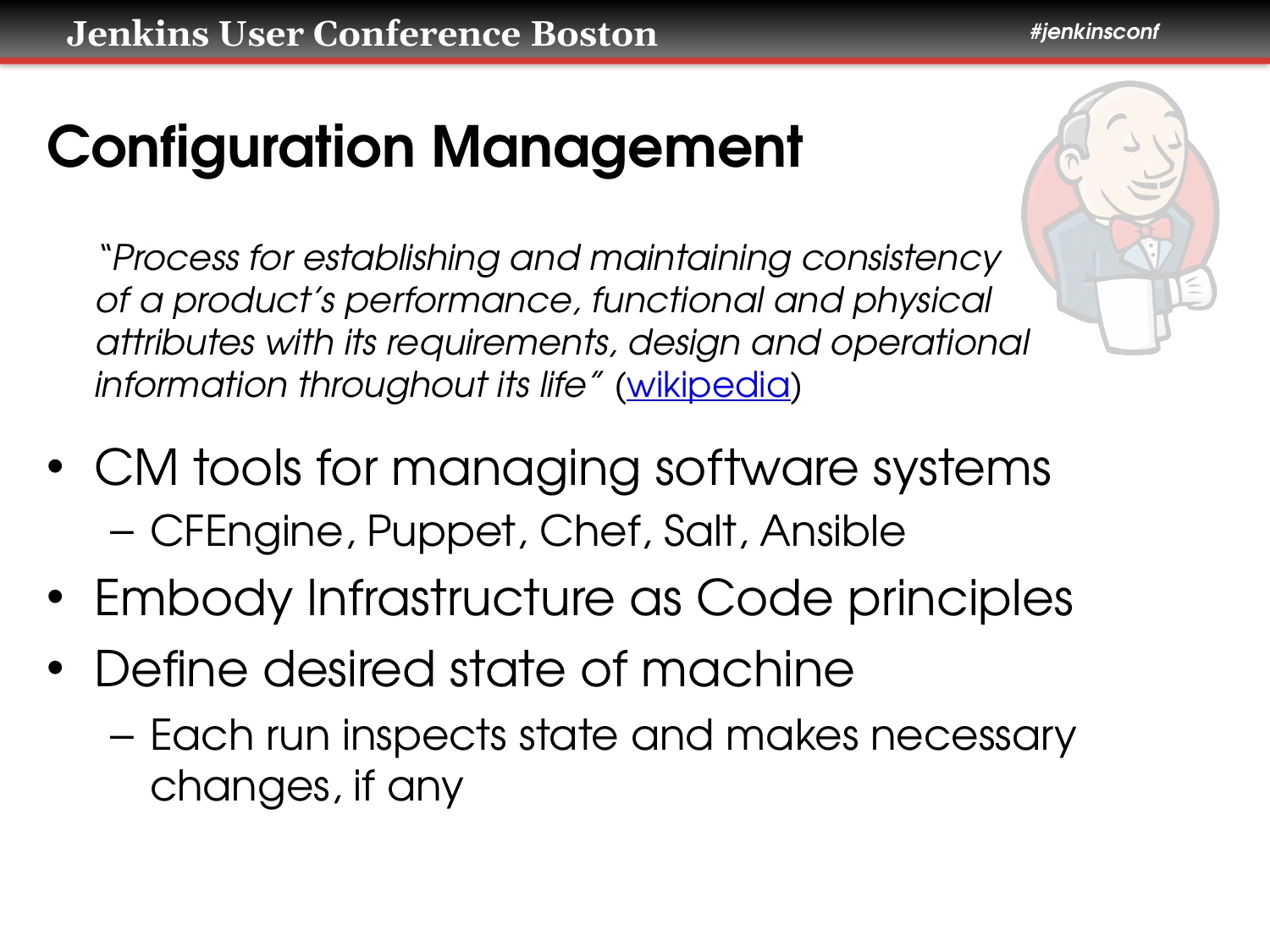

# Configuration Management
	“Process for establishing and maintaining consistency
     of a product’s performance, functional and physical
     attributes with its requirements, design and operational information throughout its life” (wikipedia)
CM tools for managing software systems
CFEngine, Puppet, Chef, Salt, Ansible
Embody Infrastructure as Code principles
Define desired state of machine
Each run inspects state and makes necessary changes, if any